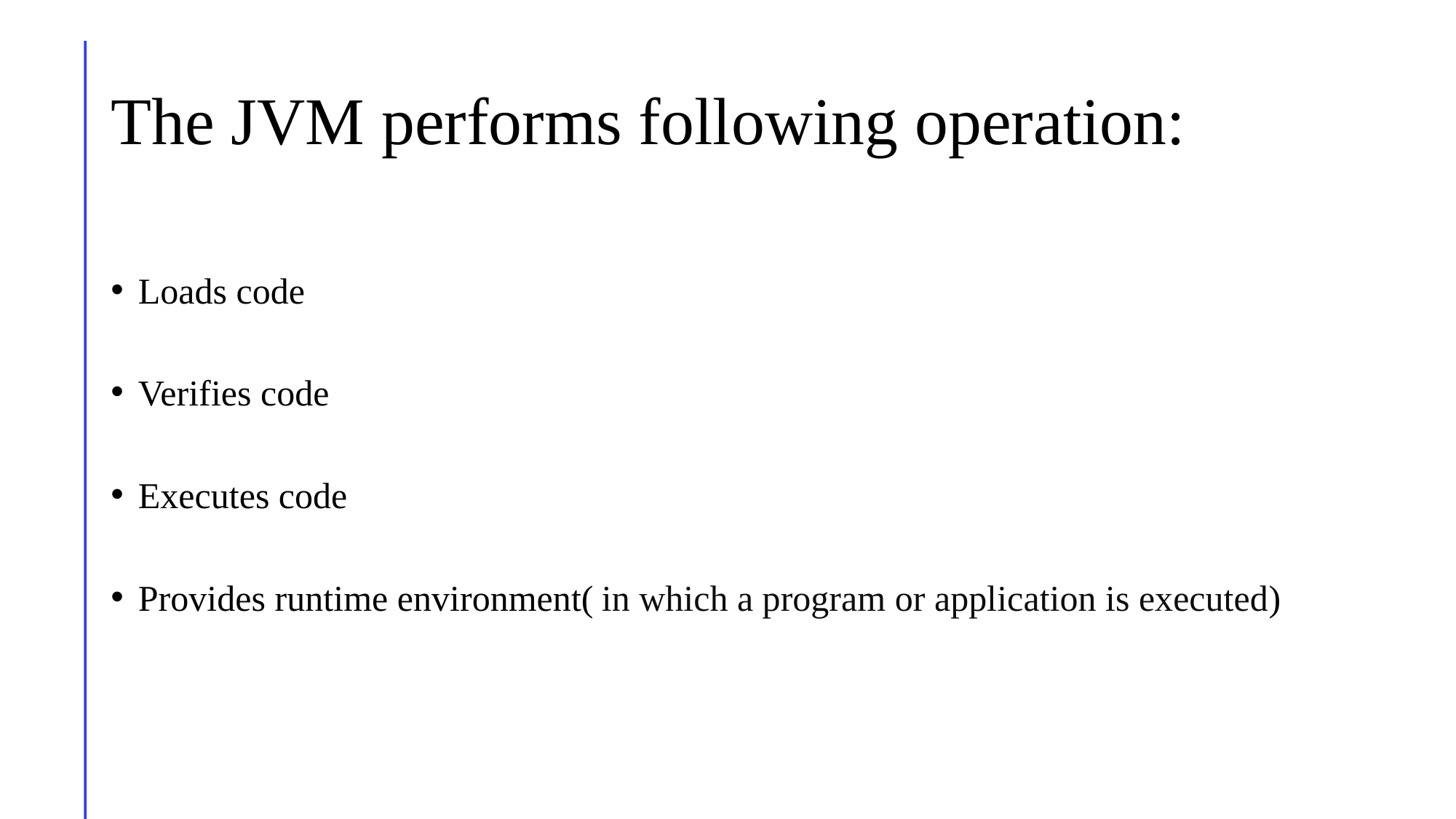

# The JVM performs following operation:
Loads code
Verifies code
Executes code
Provides runtime environment( in which a program or application is executed)